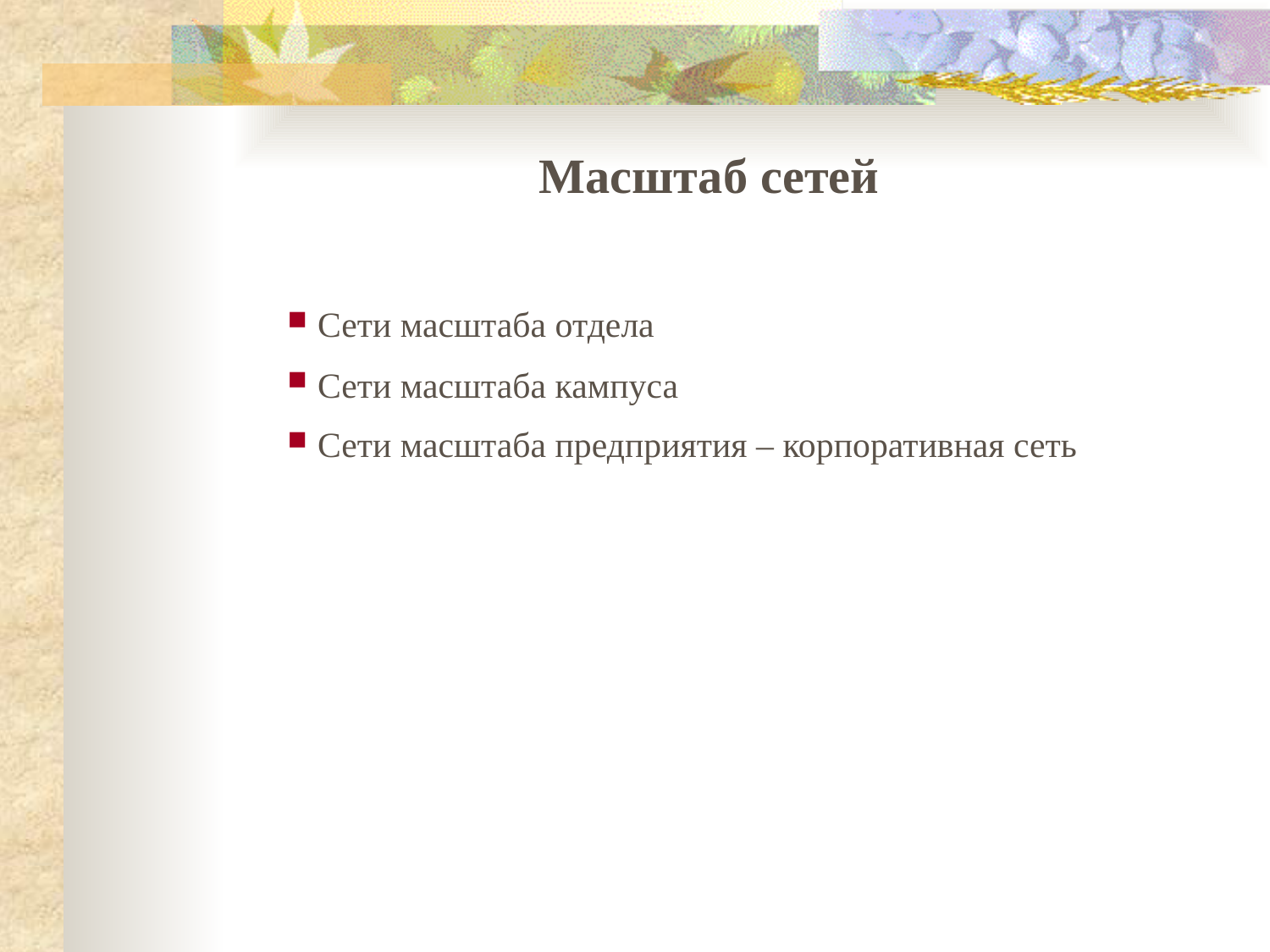

Масштаб сетей
Сети масштаба отдела
Сети масштаба кампуса
Сети масштаба предприятия – корпоративная сеть